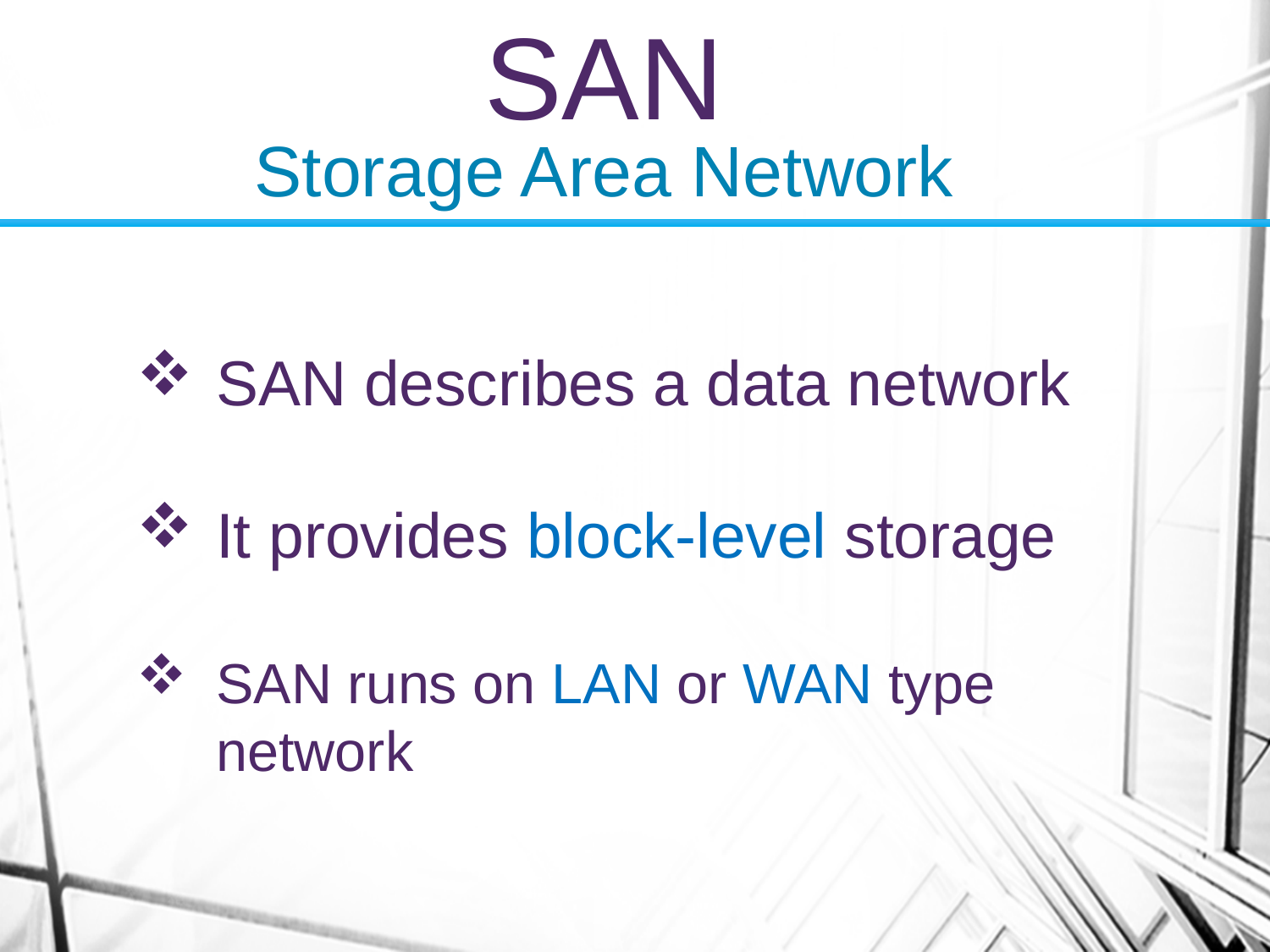

# SAN Storage Area Network

SAN describes a data network

It provides block-level storage

SAN runs on LAN or WAN type network